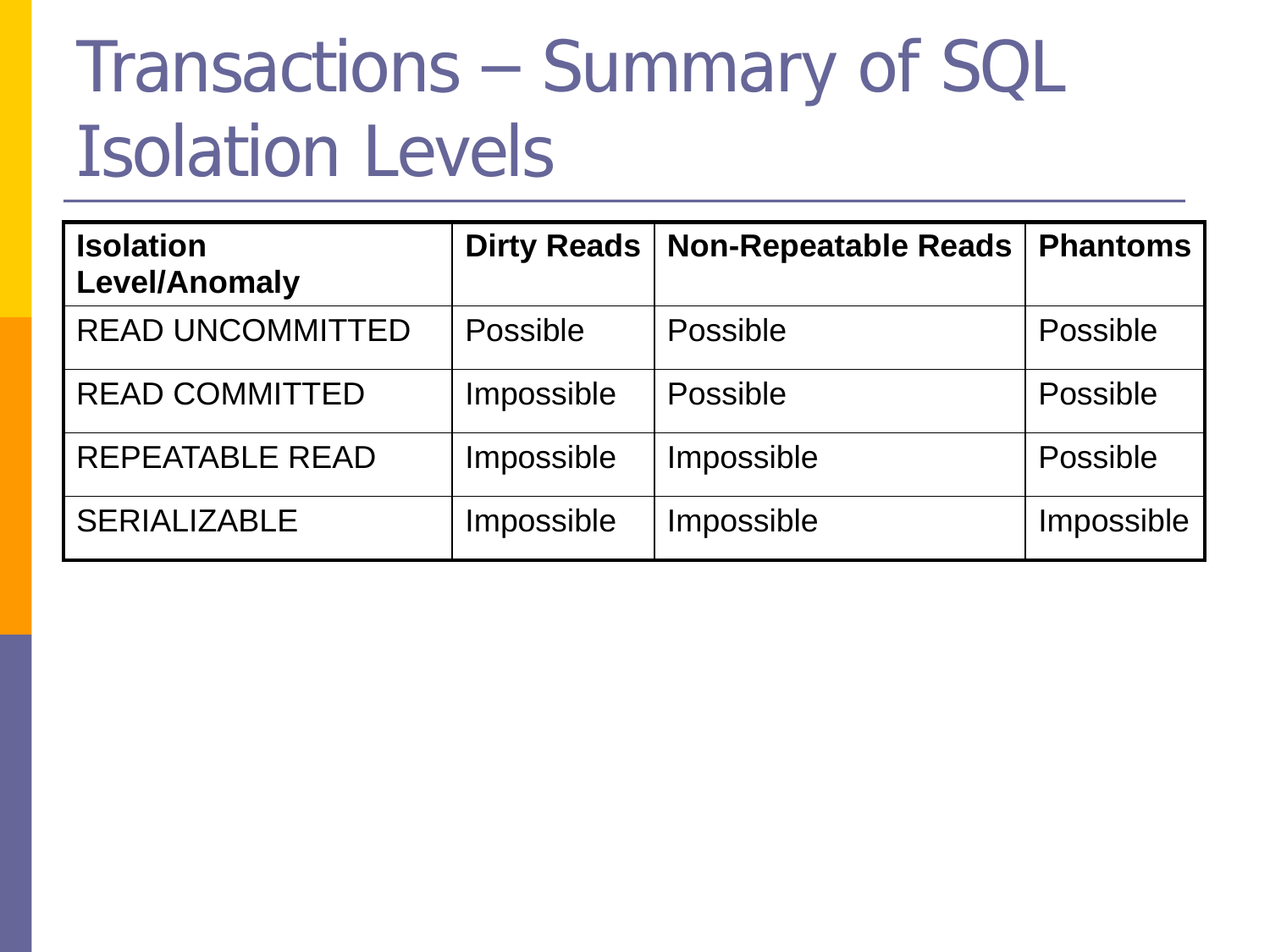

# Transactions – Summary of SQL Isolation Levels
| Isolation Level/Anomaly | Dirty Reads | Non-Repeatable Reads | Phantoms |
| --- | --- | --- | --- |
| READ UNCOMMITTED | Possible | Possible | Possible |
| READ COMMITTED | Impossible | Possible | Possible |
| REPEATABLE READ | Impossible | Impossible | Possible |
| SERIALIZABLE | Impossible | Impossible | Impossible |